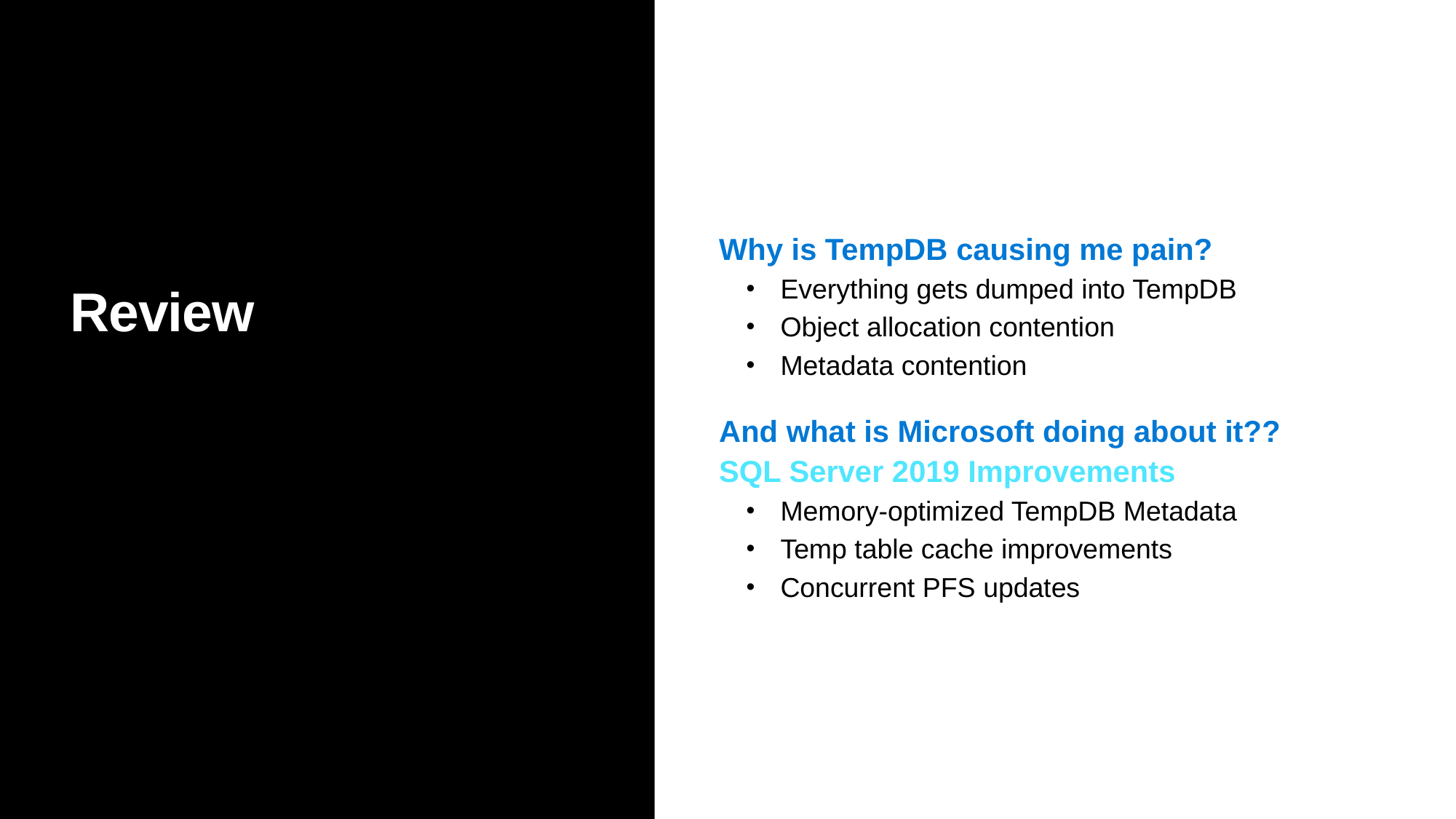

Why is TempDB causing me pain?
Everything gets dumped into TempDB
Object allocation contention
Metadata contention
And what is Microsoft doing about it??
SQL Server 2019 Improvements
Memory-optimized TempDB Metadata
Temp table cache improvements
Concurrent PFS updates
# Review